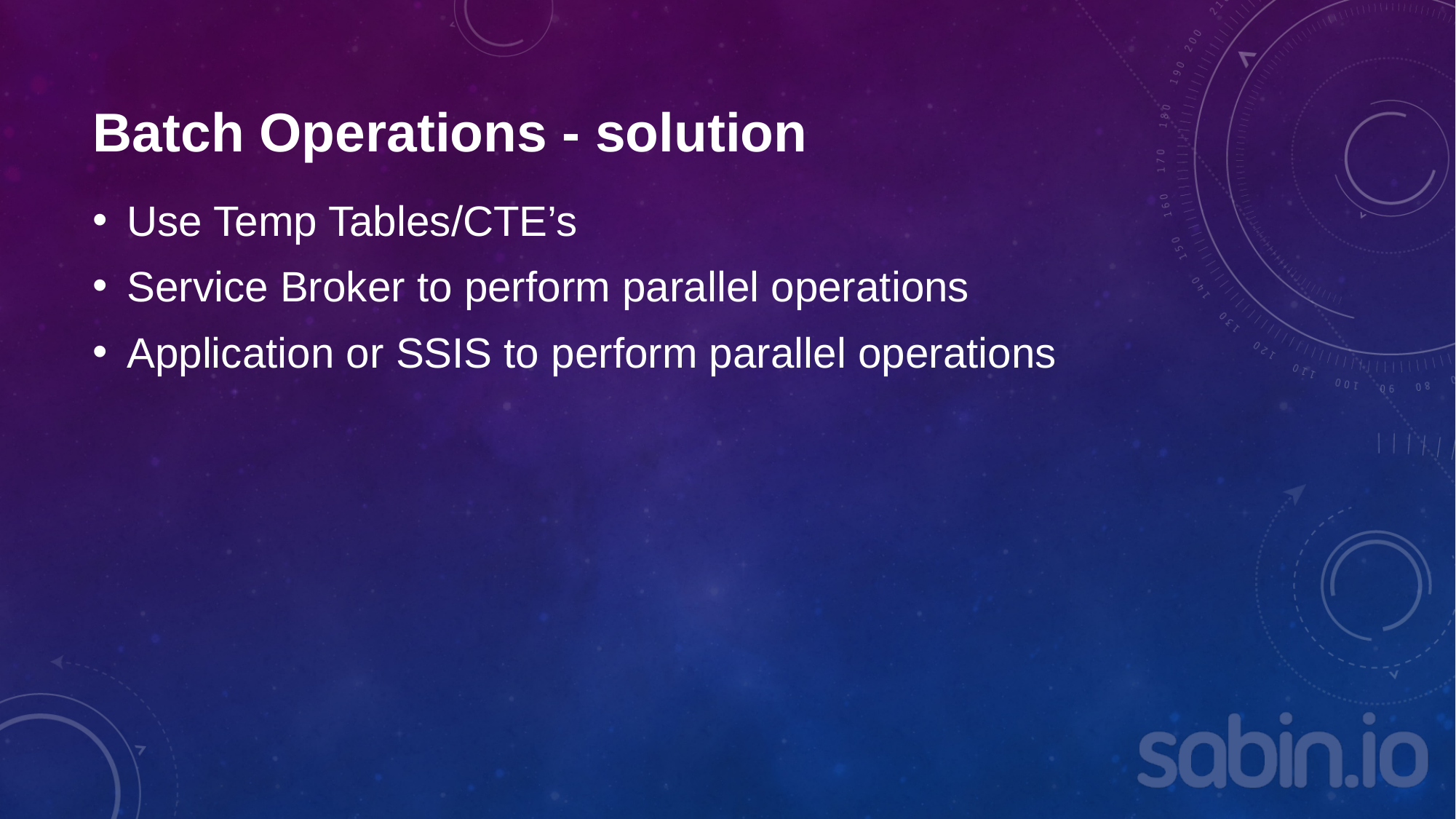

# Batch Operations - solution
Use Temp Tables/CTE’s
Service Broker to perform parallel operations
Application or SSIS to perform parallel operations